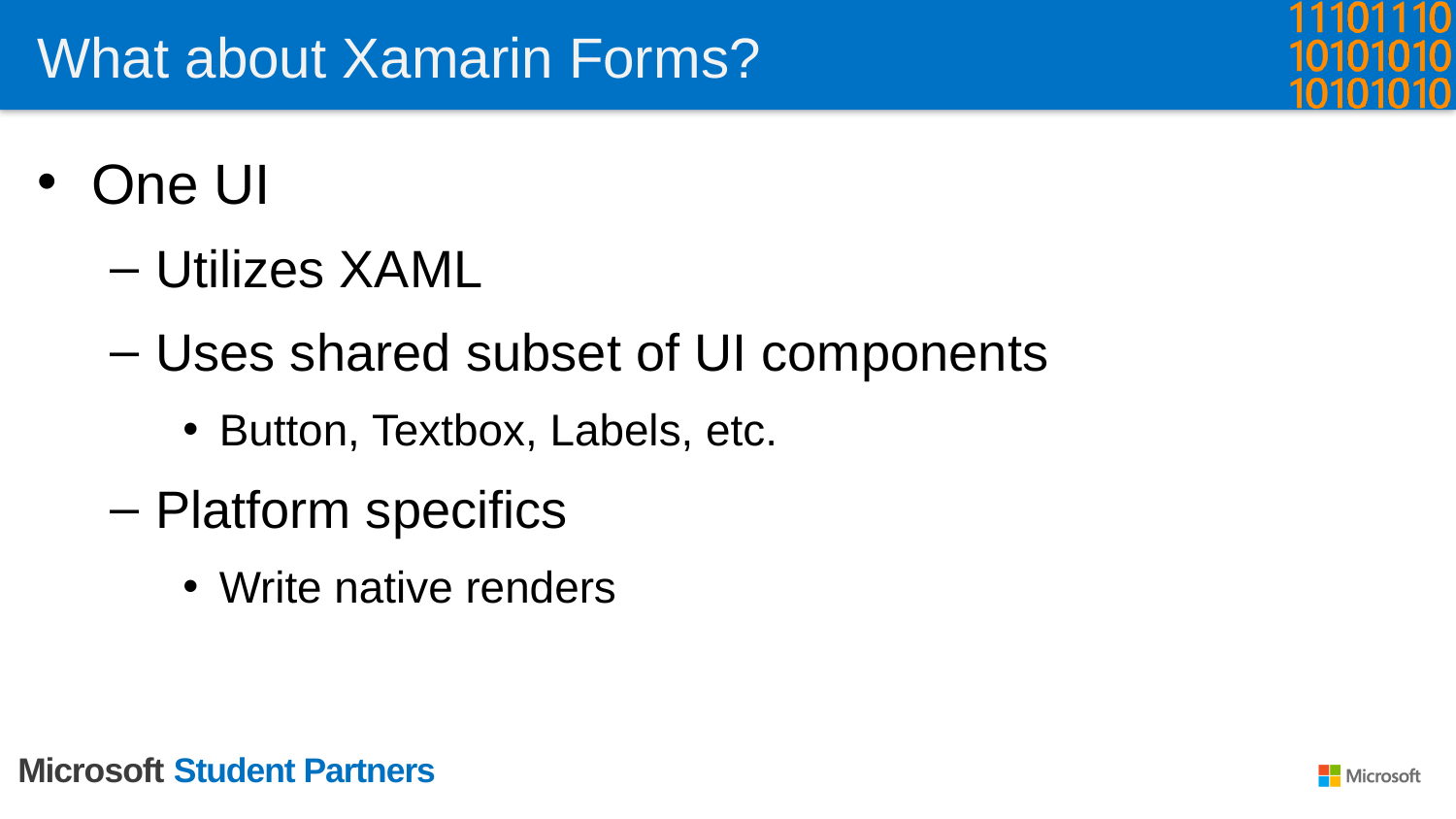

# What about Xamarin Forms?
One UI
Utilizes XAML
Uses shared subset of UI components
Button, Textbox, Labels, etc.
Platform specifics
Write native renders